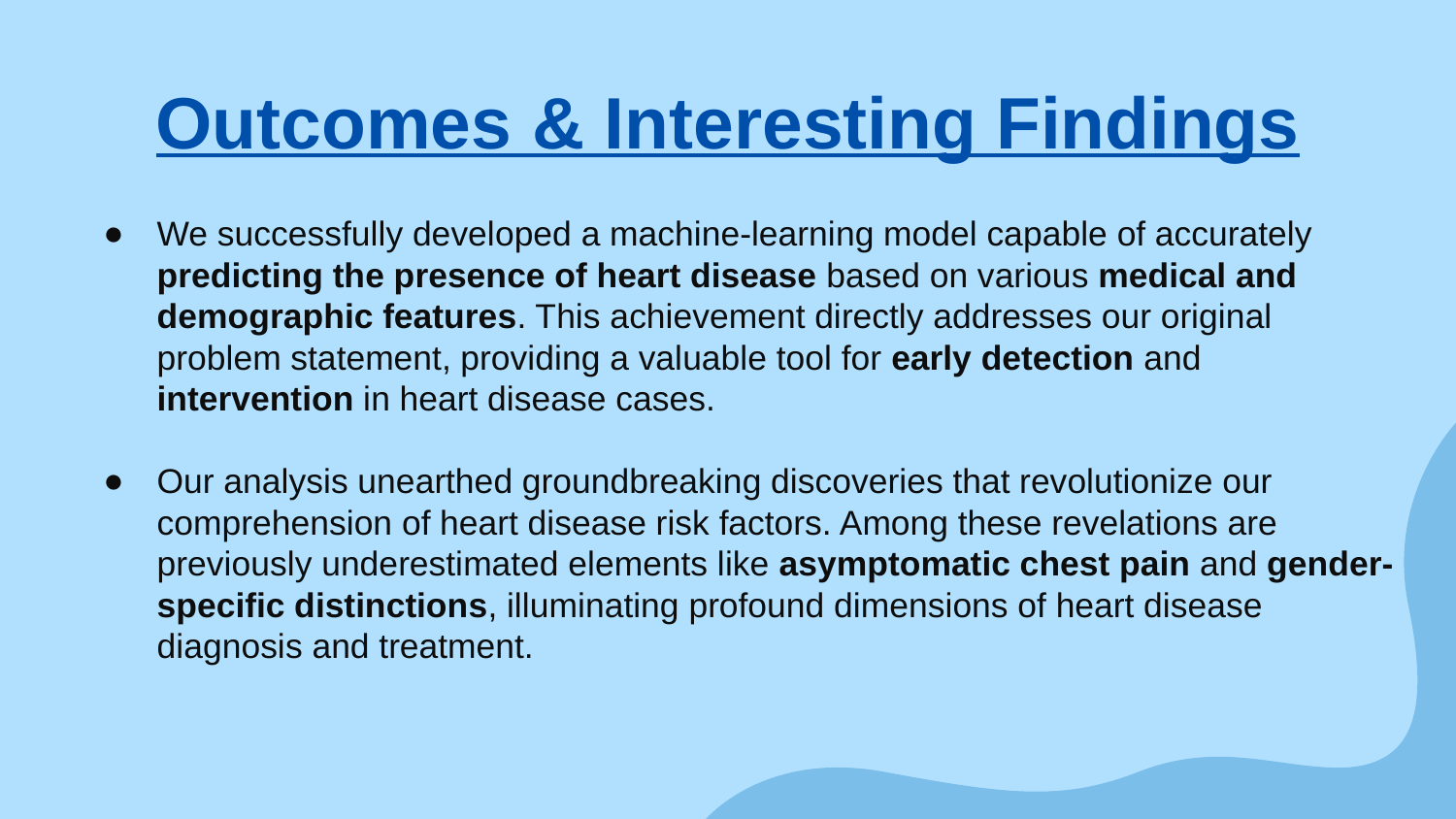

# Outcomes & Interesting Findings
We successfully developed a machine-learning model capable of accurately predicting the presence of heart disease based on various medical and demographic features. This achievement directly addresses our original problem statement, providing a valuable tool for early detection and intervention in heart disease cases.

Our analysis unearthed groundbreaking discoveries that revolutionize our comprehension of heart disease risk factors. Among these revelations are previously underestimated elements like asymptomatic chest pain and gender-specific distinctions, illuminating profound dimensions of heart disease diagnosis and treatment.